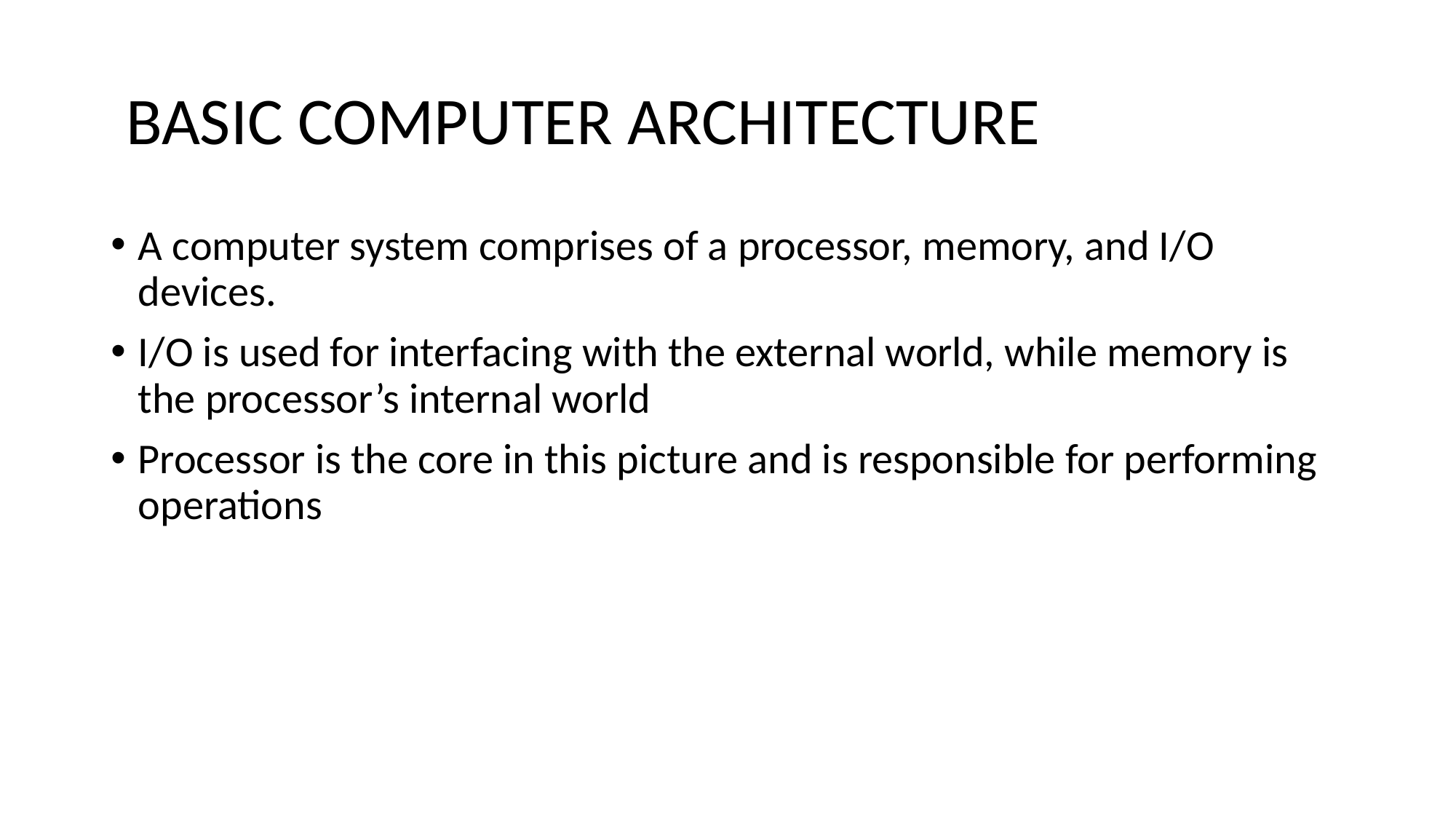

# BASIC COMPUTER ARCHITECTURE
A computer system comprises of a processor, memory, and I/O devices.
I/O is used for interfacing with the external world, while memory is the processor’s internal world
Processor is the core in this picture and is responsible for performing operations